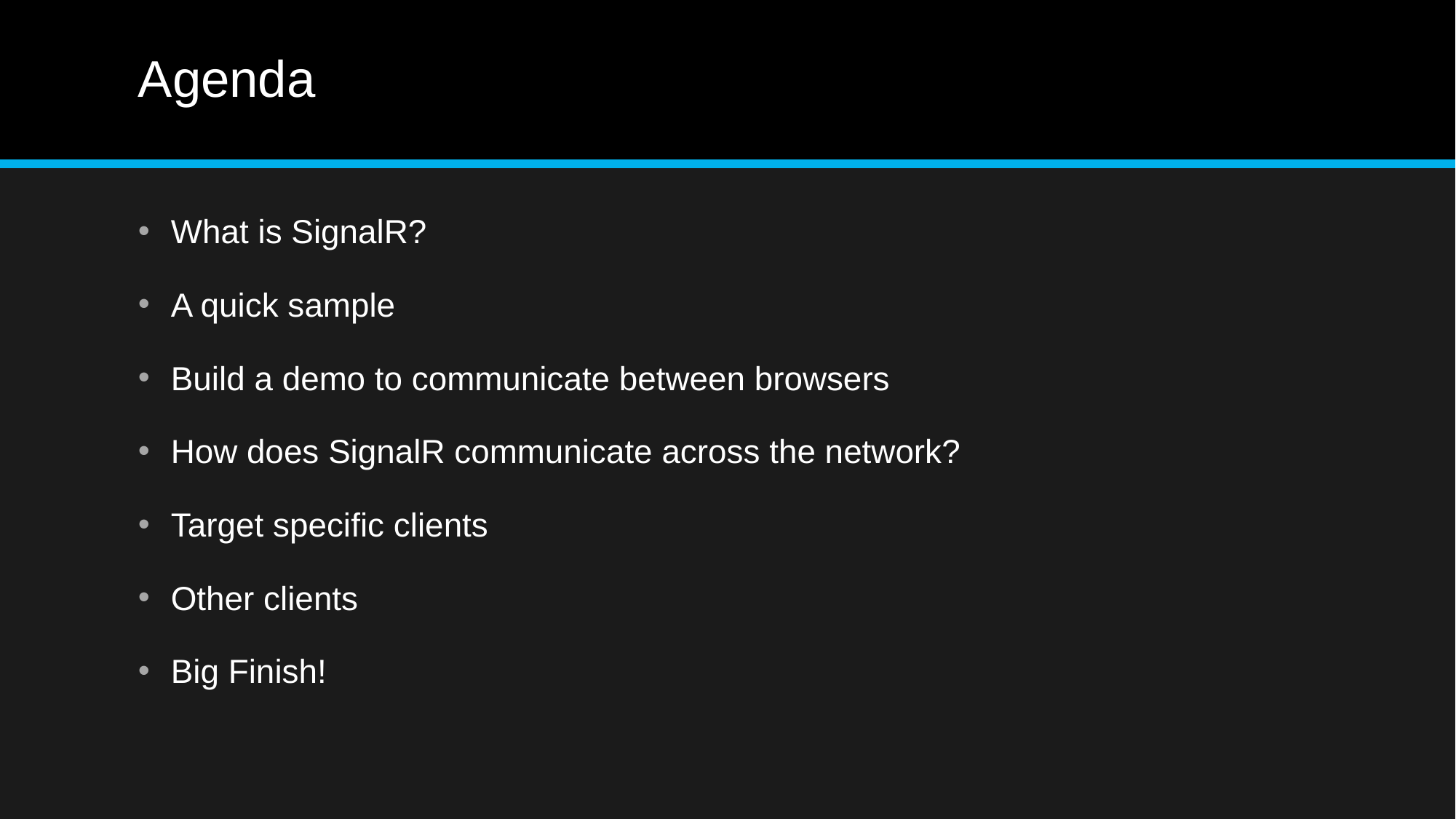

# Agenda
What is SignalR?
A quick sample
Build a demo to communicate between browsers
How does SignalR communicate across the network?
Target specific clients
Other clients
Big Finish!